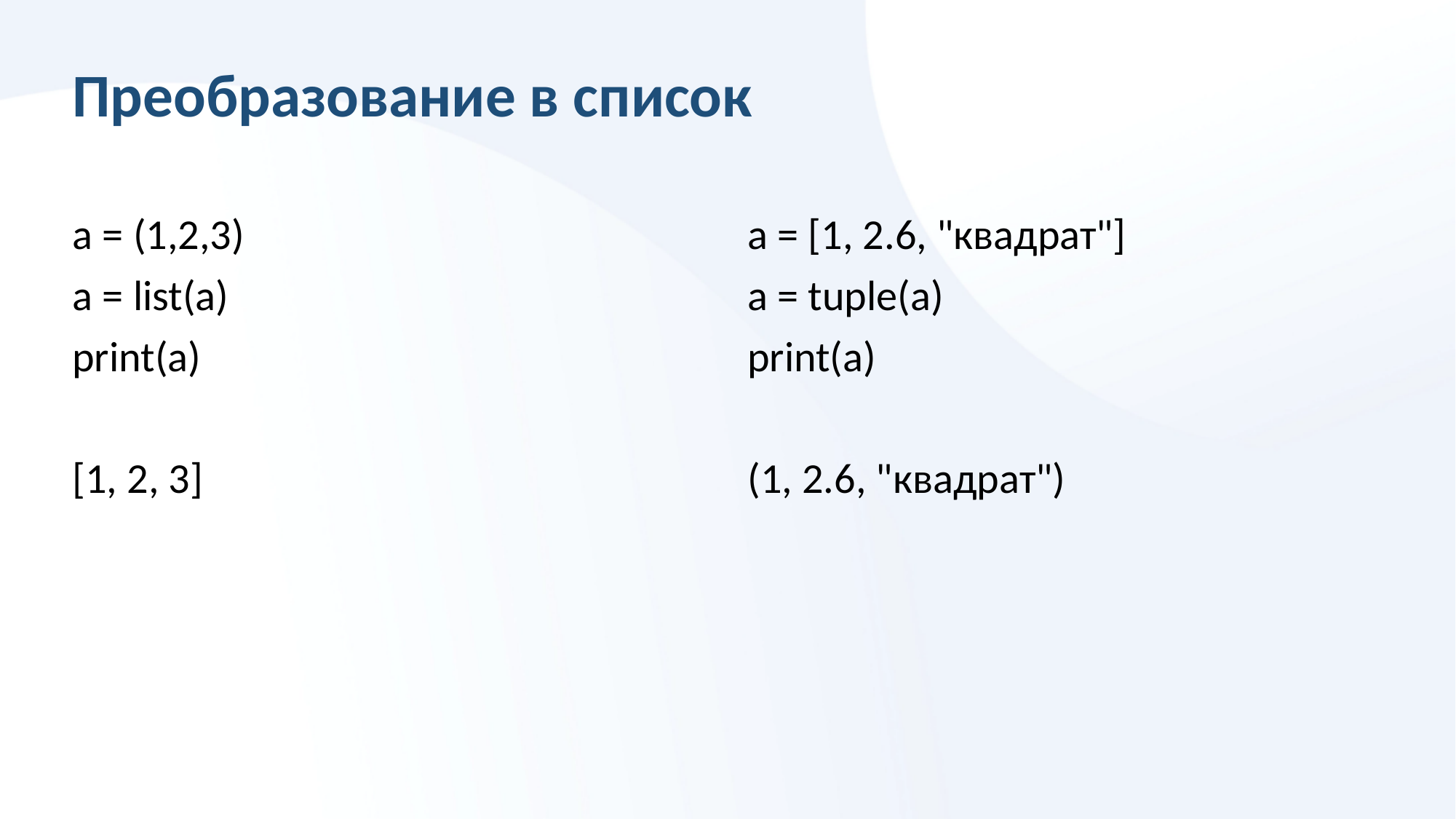

# Преобразование в список
a = (1,2,3)
a = list(a)
print(a)

[1, 2, 3]
a = [1, 2.6, "квадрат"]
a = tuple(a)
print(a)

(1, 2.6, "квадрат")